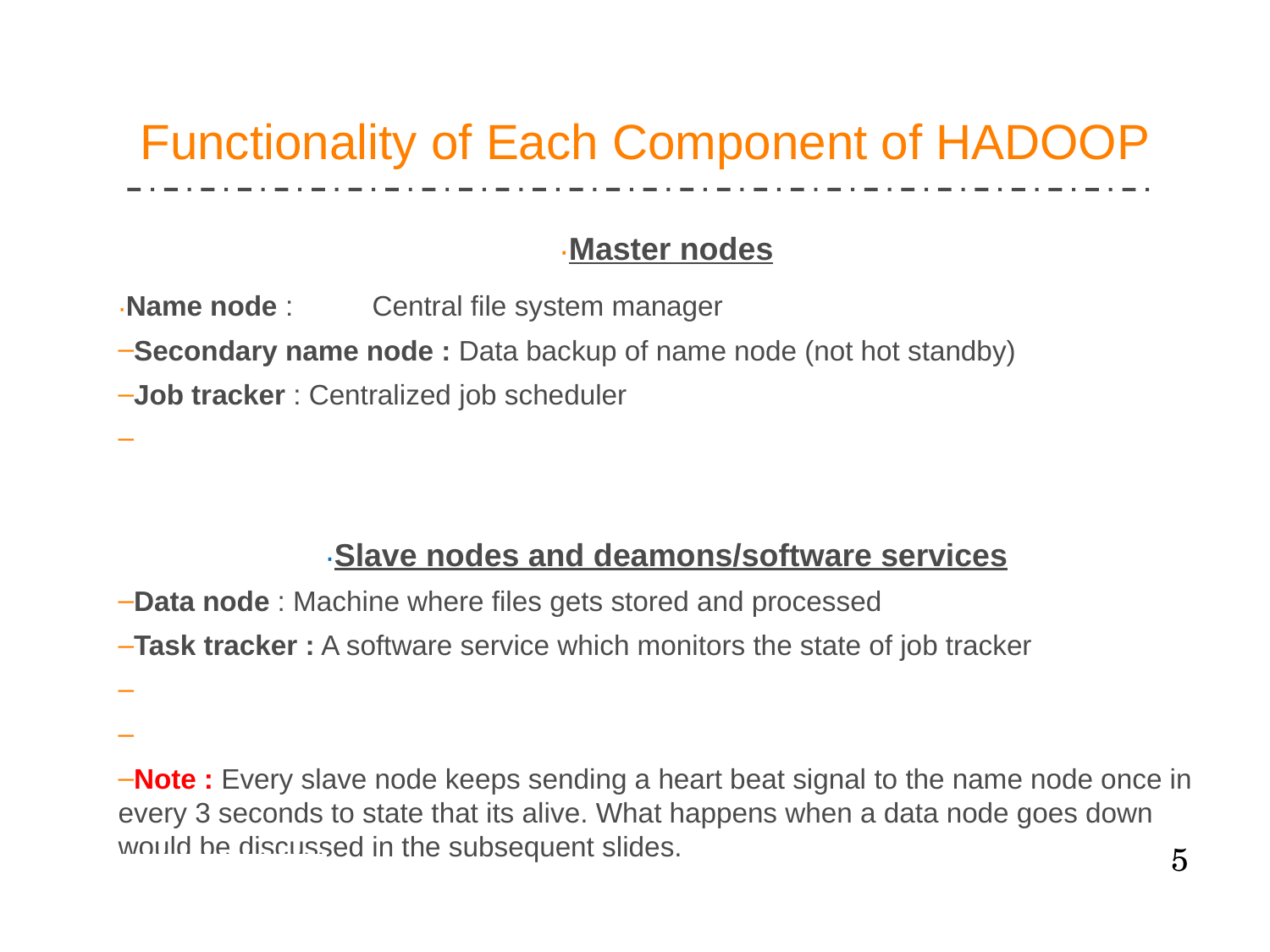

Functionality of Each Component of HADOOP
Master nodes
Name node :	Central file system manager
Secondary name node : Data backup of name node (not hot standby)
Job tracker : Centralized job scheduler

Slave nodes and deamons/software services
Data node : Machine where files gets stored and processed
Task tracker : A software service which monitors the state of job tracker

Note : Every slave node keeps sending a heart beat signal to the name node once in every 3 seconds to state that its alive. What happens when a data node goes down would be discussed in the subsequent slides.

5